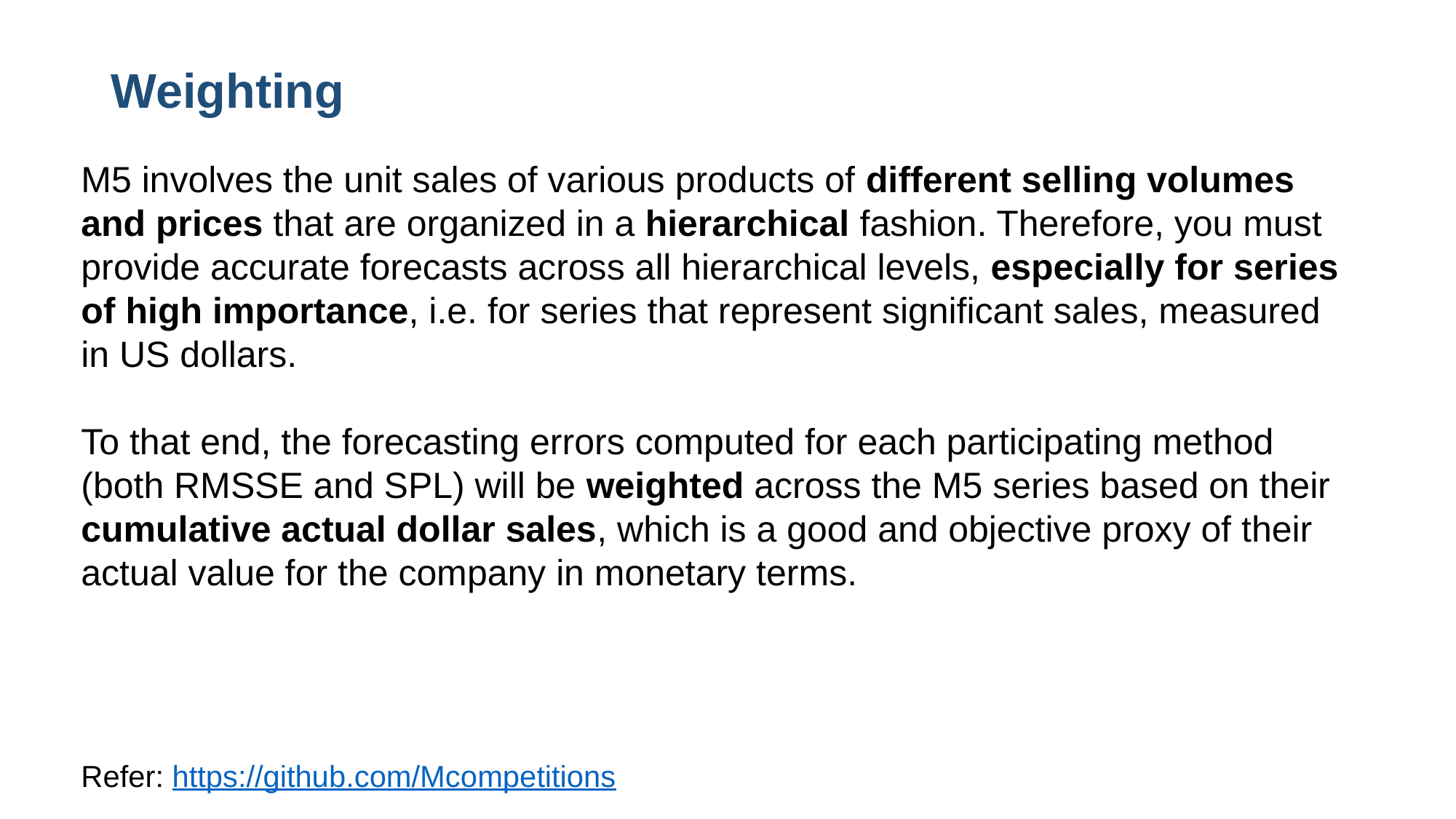

# Weighting
M5 involves the unit sales of various products of different selling volumes and prices that are organized in a hierarchical fashion. Therefore, you must provide accurate forecasts across all hierarchical levels, especially for series of high importance, i.e. for series that represent significant sales, measured in US dollars.

To that end, the forecasting errors computed for each participating method (both RMSSE and SPL) will be weighted across the M5 series based on their cumulative actual dollar sales, which is a good and objective proxy of their actual value for the company in monetary terms.
Refer: https://github.com/Mcompetitions